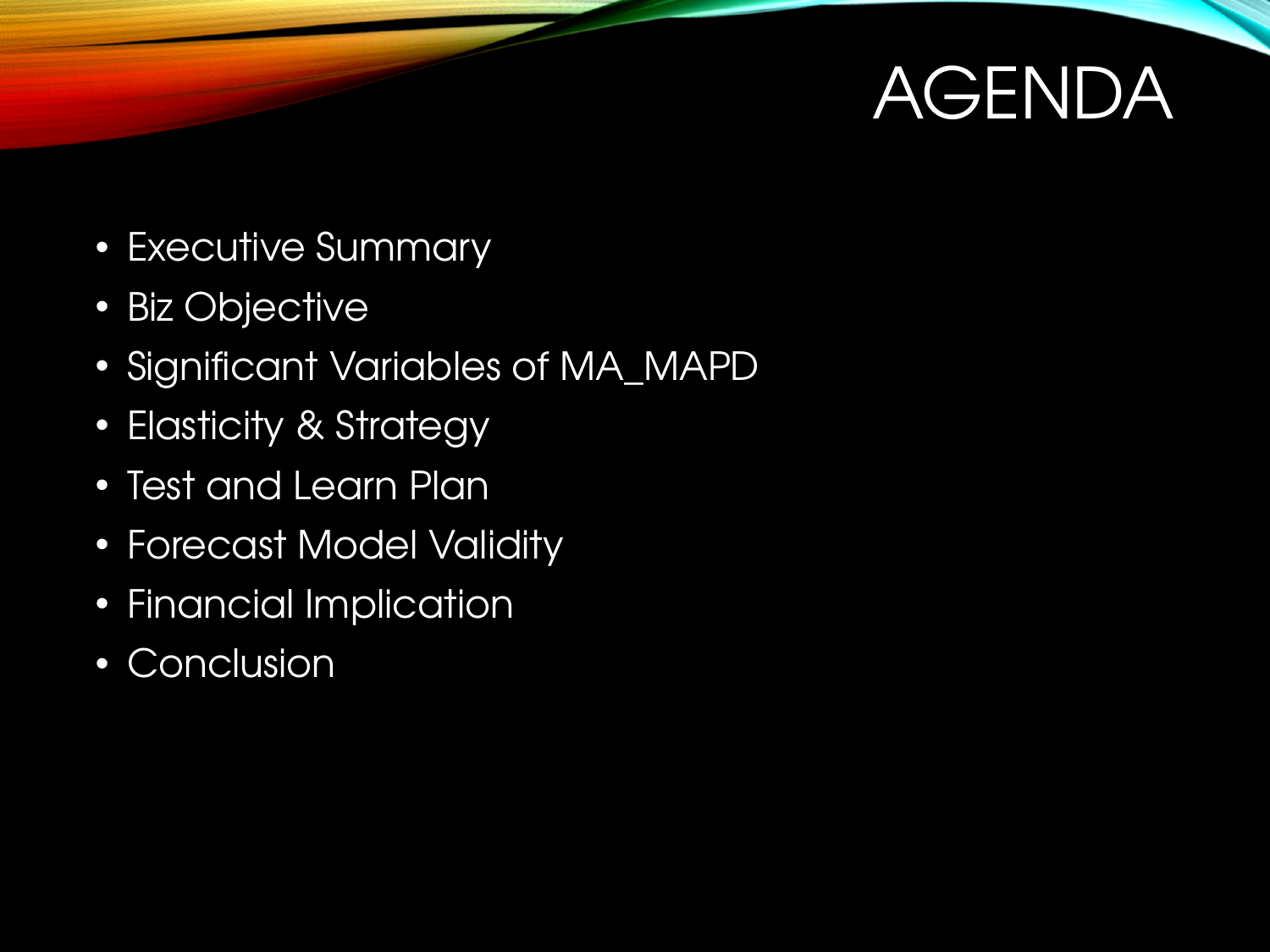

# agenda
Executive Summary
Biz Objective
Significant Variables of MA_MAPD
Elasticity & Strategy
Test and Learn Plan
Forecast Model Validity
Financial Implication
Conclusion